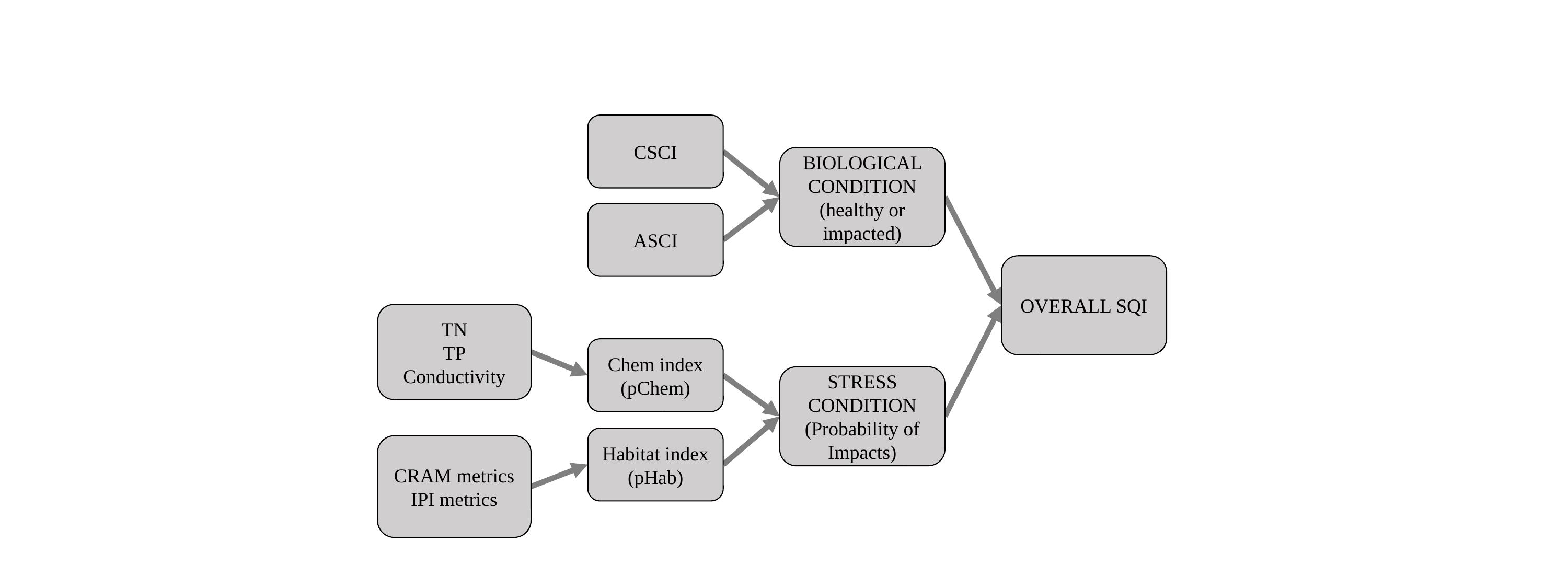

CSCI
ASCI
Chem index
(pChem)
Habitat index
(pHab)
BIOLOGICAL CONDITION (healthy or impacted)
STRESS CONDITION (Probability of Impacts)
OVERALL SQI
TN
TP
Conductivity
CRAM metrics
IPI metrics